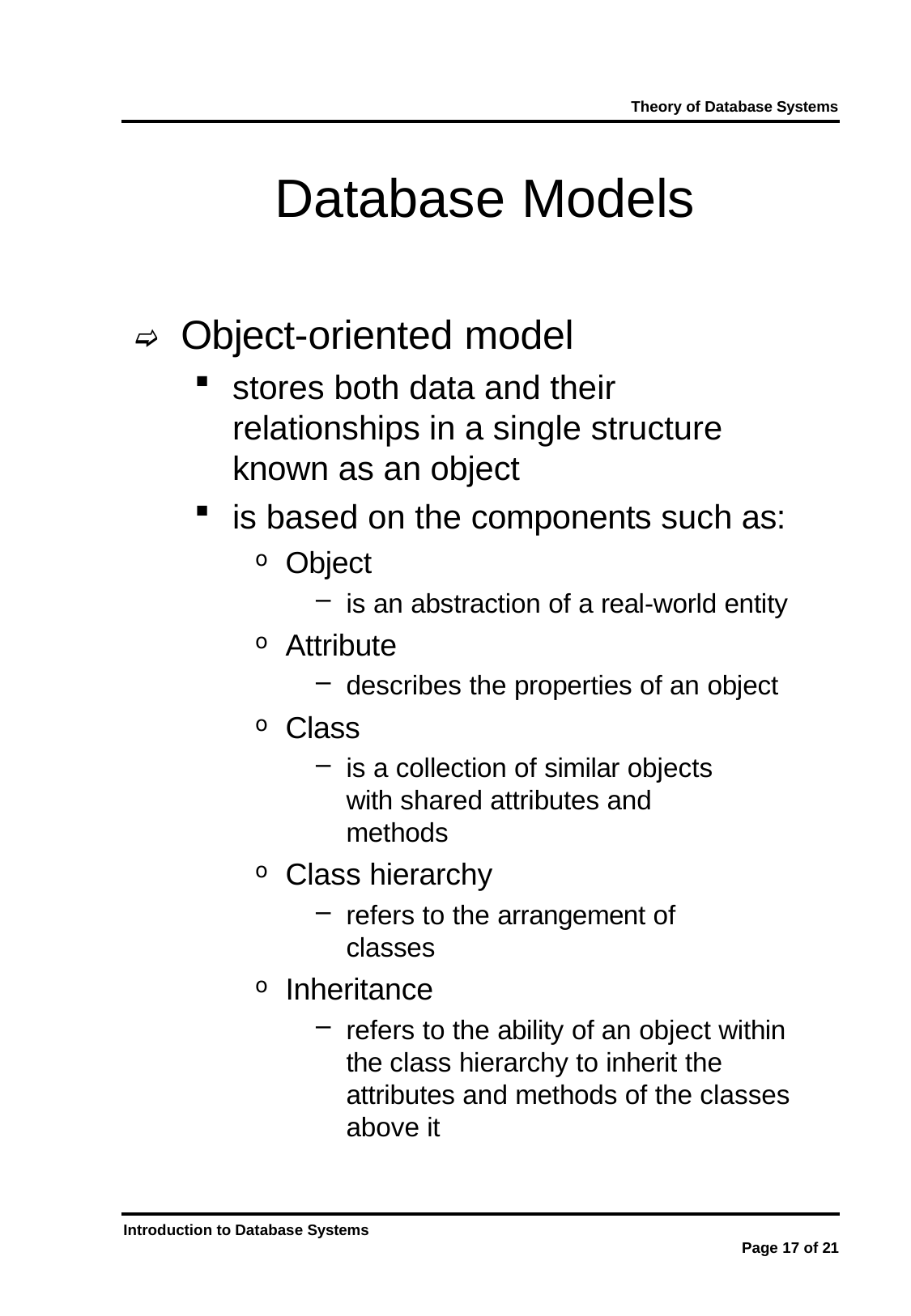

Theory of Database Systems
# Database Models
🢩	Object-oriented model
stores both data and their relationships in a single structure known as an object
is based on the components such as:
Object
is an abstraction of a real-world entity
Attribute
describes the properties of an object
Class
is a collection of similar objects with shared attributes and methods
Class hierarchy
refers to the arrangement of classes
Inheritance
refers to the ability of an object within the class hierarchy to inherit the attributes and methods of the classes above it
Introduction to Database Systems

Page 17 of 21